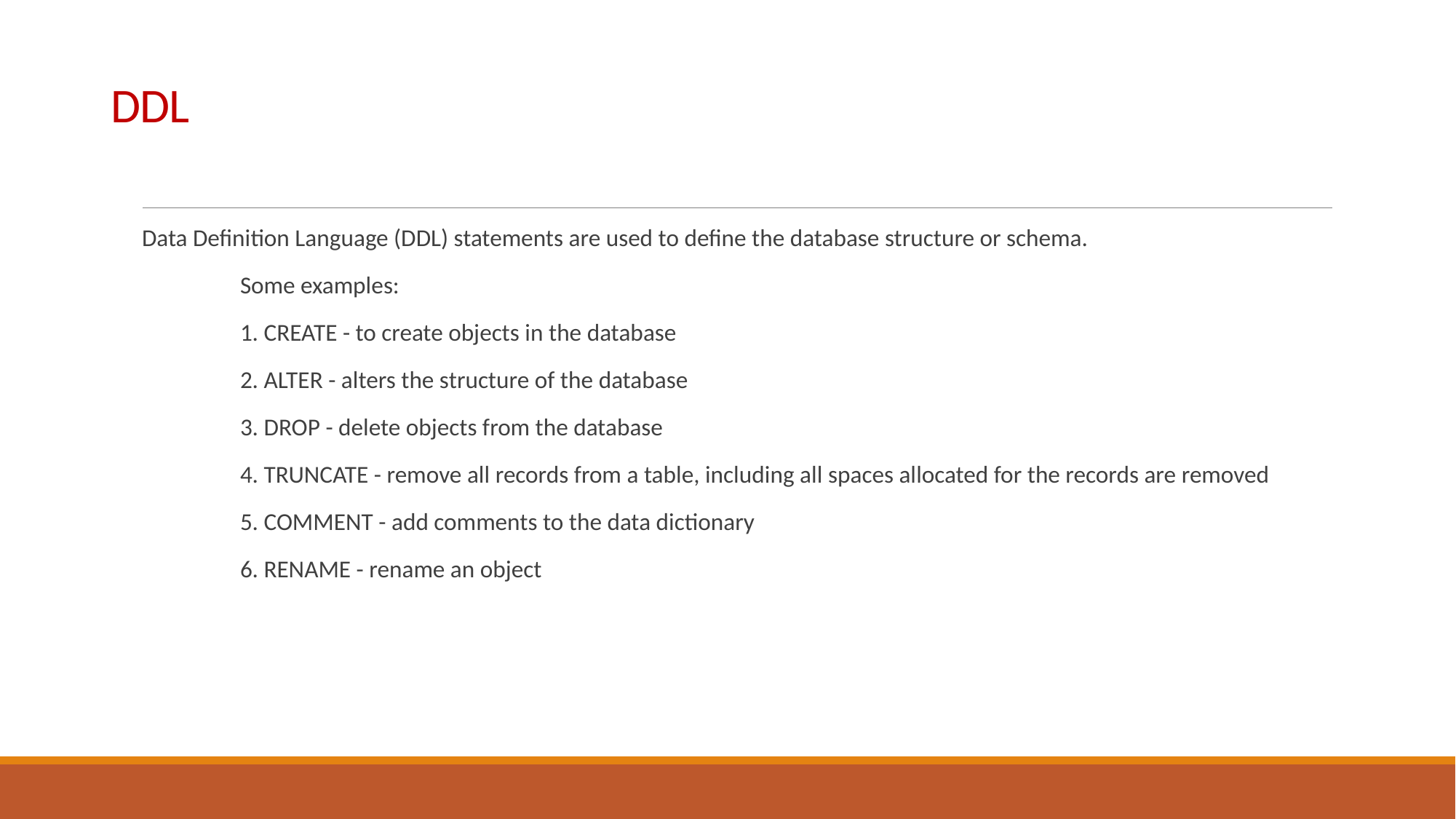

# DDL
Data Definition Language (DDL) statements are used to define the database structure or schema.
	Some examples:
	1. CREATE - to create objects in the database
	2. ALTER - alters the structure of the database
	3. DROP - delete objects from the database
	4. TRUNCATE - remove all records from a table, including all spaces allocated for the records are removed
	5. COMMENT - add comments to the data dictionary
	6. RENAME - rename an object